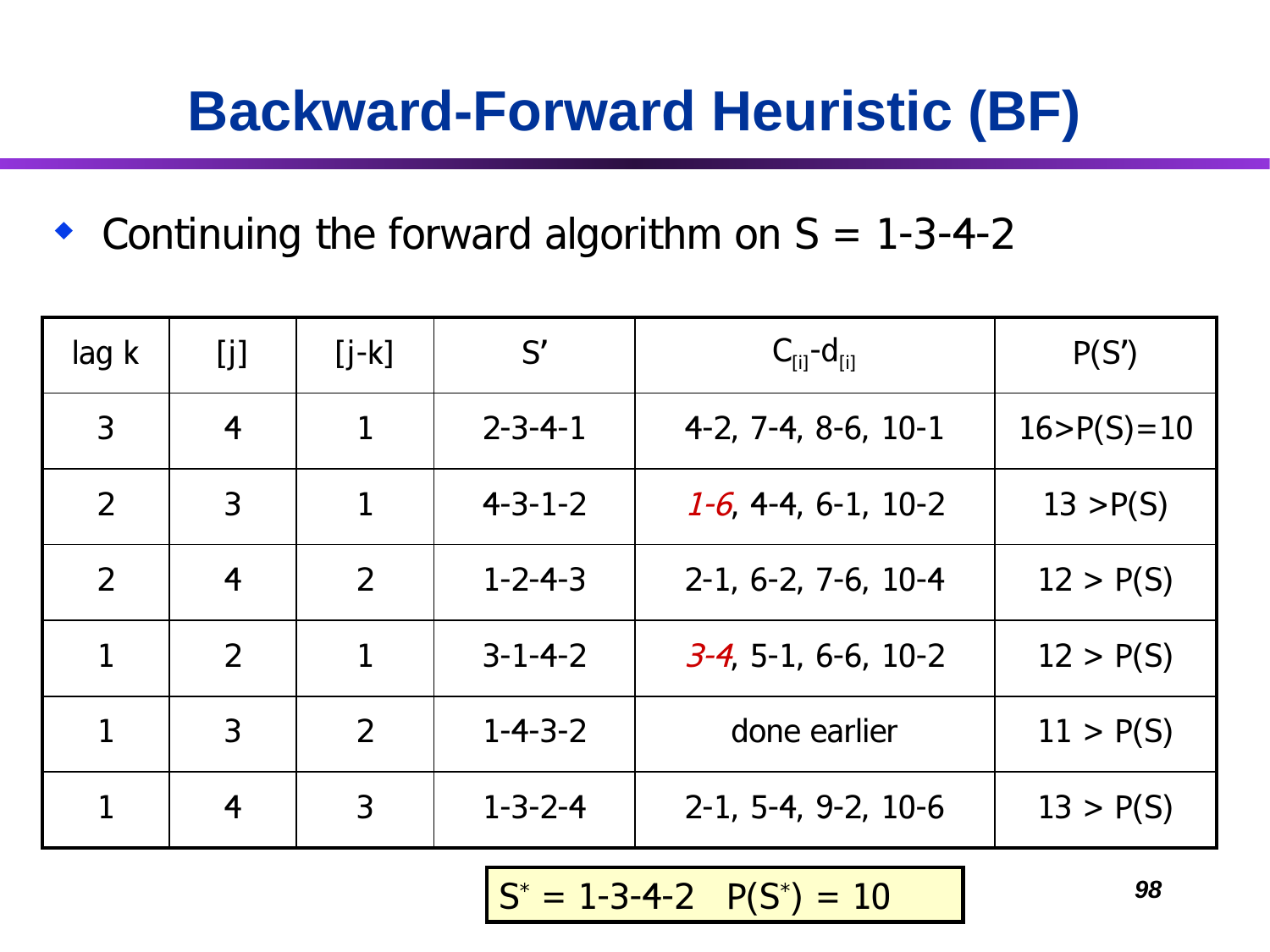

# Backward-Forward Heuristic (BF)
Continuing the forward algorithm on S = 1-3-4-2
| lag k | [j] | [j-k] | S’ | C[i]-d[i] | P(S’) |
| --- | --- | --- | --- | --- | --- |
| 3 | 4 | 1 | 2-3-4-1 | 4-2, 7-4, 8-6, 10-1 | 16>P(S)=10 |
| 2 | 3 | 1 | 4-3-1-2 | 1-6, 4-4, 6-1, 10-2 | 13 >P(S) |
| 2 | 4 | 2 | 1-2-4-3 | 2-1, 6-2, 7-6, 10-4 | 12 > P(S) |
| 1 | 2 | 1 | 3-1-4-2 | 3-4, 5-1, 6-6, 10-2 | 12 > P(S) |
| 1 | 3 | 2 | 1-4-3-2 | done earlier | 11 > P(S) |
| 1 | 4 | 3 | 1-3-2-4 | 2-1, 5-4, 9-2, 10-6 | 13 > P(S) |
S* = 1-3-4-2   P(S*) = 10
98